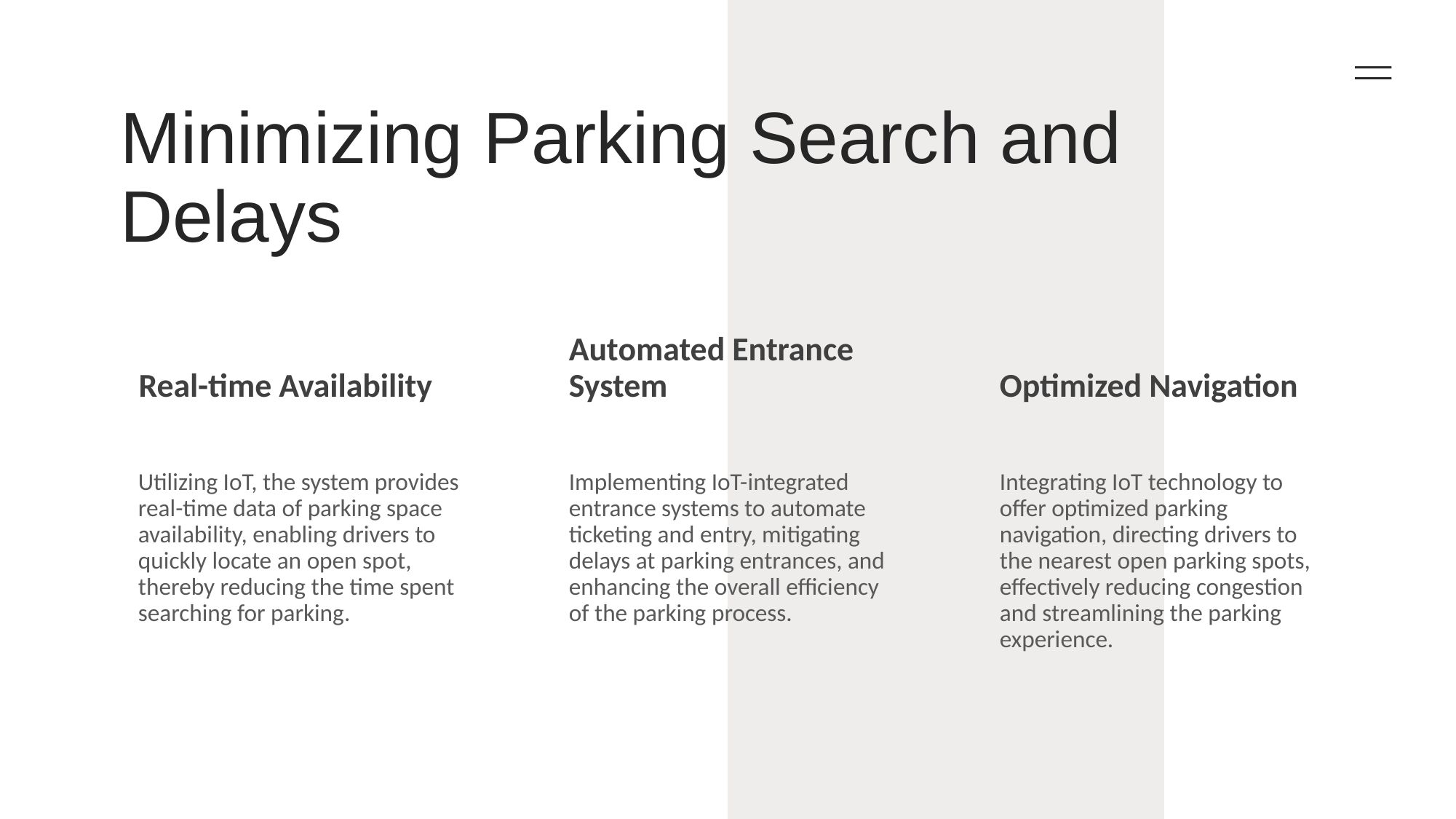

# Minimizing Parking Search and Delays
Real-time Availability
Automated Entrance System
Optimized Navigation
Utilizing IoT, the system provides real-time data of parking space availability, enabling drivers to quickly locate an open spot, thereby reducing the time spent searching for parking.
Implementing IoT-integrated entrance systems to automate ticketing and entry, mitigating delays at parking entrances, and enhancing the overall efficiency of the parking process.
Integrating IoT technology to offer optimized parking navigation, directing drivers to the nearest open parking spots, effectively reducing congestion and streamlining the parking experience.